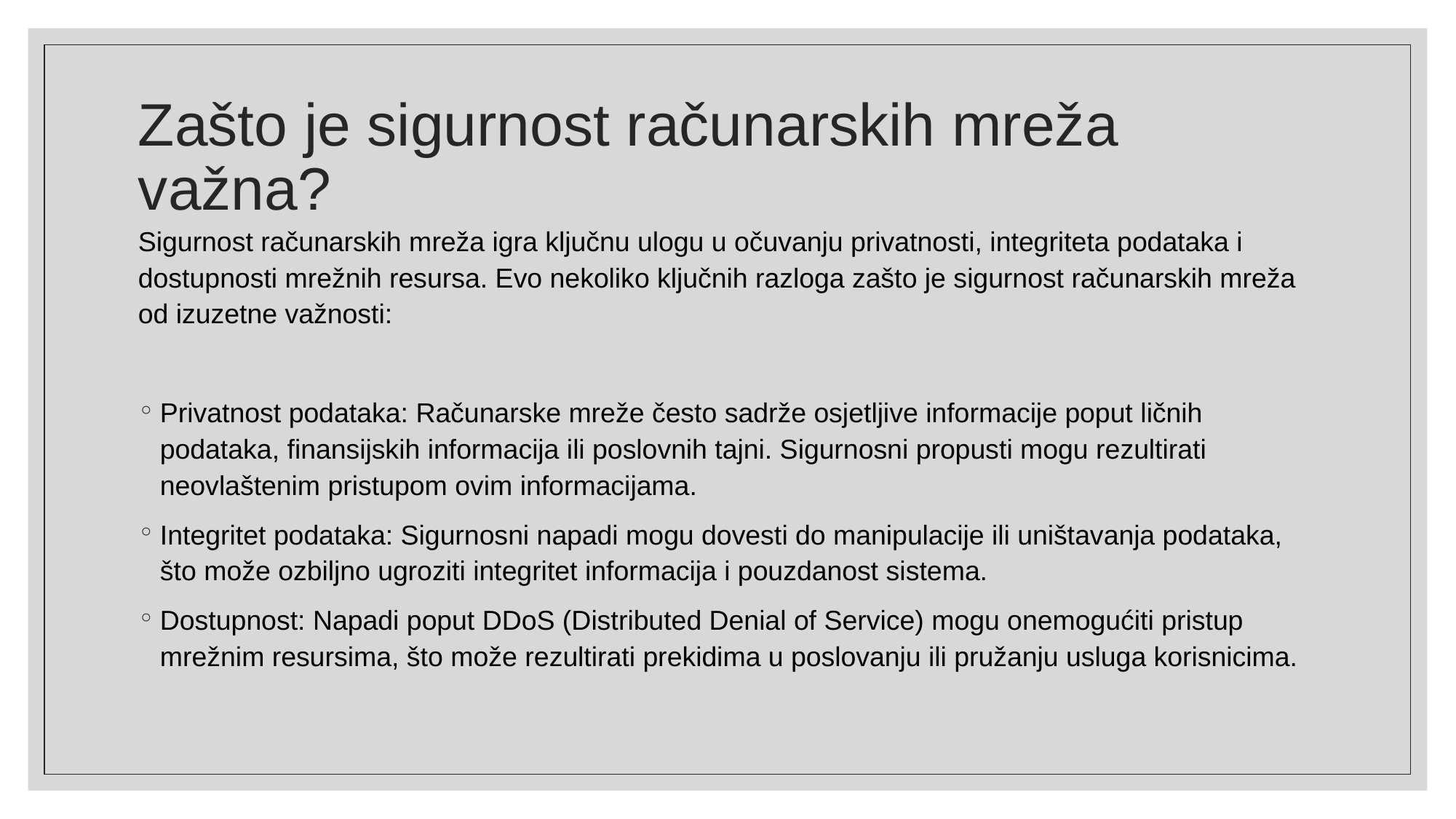

# Zašto je sigurnost računarskih mreža važna?
Sigurnost računarskih mreža igra ključnu ulogu u očuvanju privatnosti, integriteta podataka i dostupnosti mrežnih resursa. Evo nekoliko ključnih razloga zašto je sigurnost računarskih mreža od izuzetne važnosti:

Privatnost podataka: Računarske mreže često sadrže osjetljive informacije poput ličnih podataka, finansijskih informacija ili poslovnih tajni. Sigurnosni propusti mogu rezultirati neovlaštenim pristupom ovim informacijama.
Integritet podataka: Sigurnosni napadi mogu dovesti do manipulacije ili uništavanja podataka, što može ozbiljno ugroziti integritet informacija i pouzdanost sistema.
Dostupnost: Napadi poput DDoS (Distributed Denial of Service) mogu onemogućiti pristup mrežnim resursima, što može rezultirati prekidima u poslovanju ili pružanju usluga korisnicima.